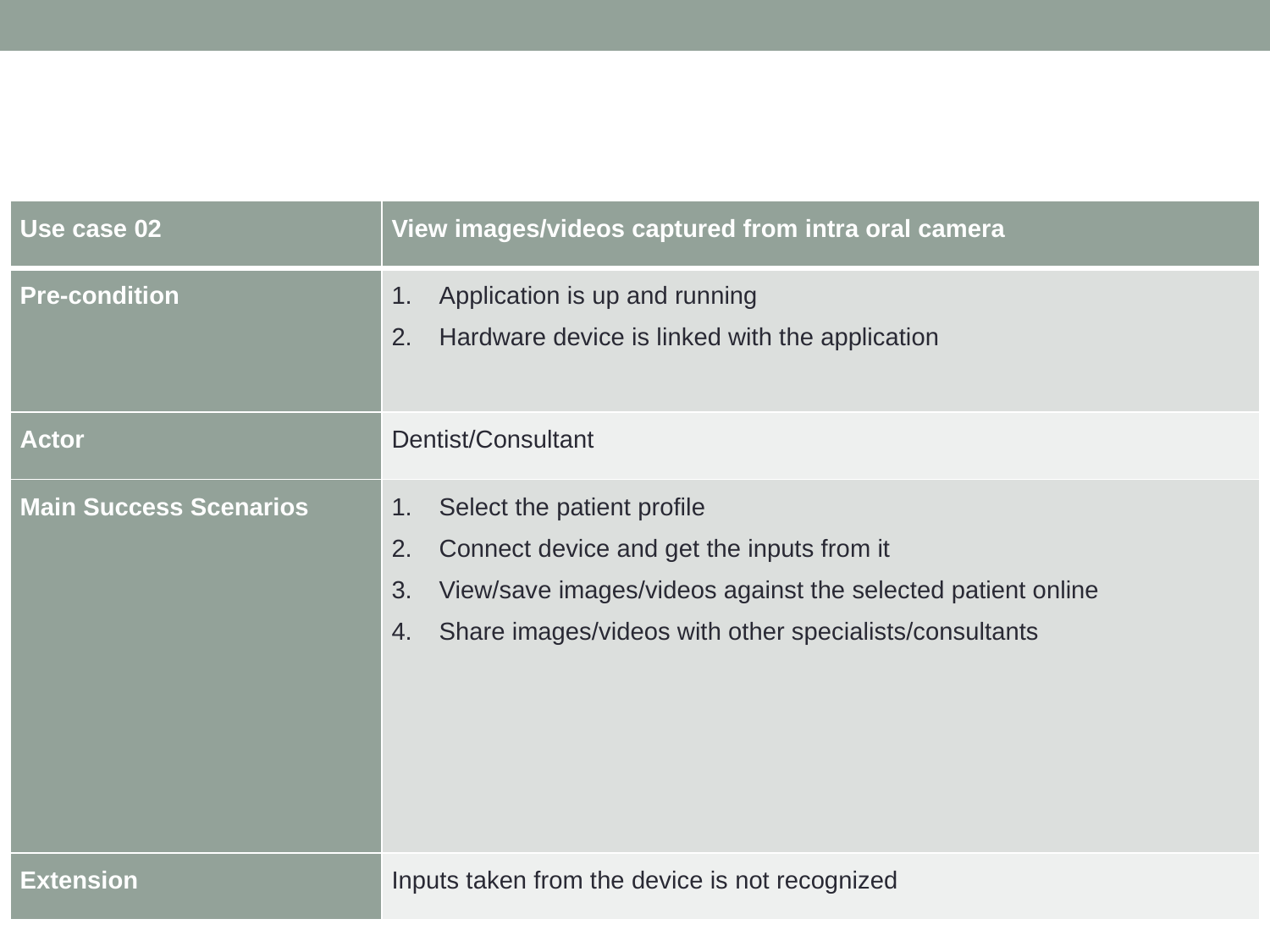

#
| Use case 02 | View images/videos captured from intra oral camera |
| --- | --- |
| Pre-condition | Application is up and running Hardware device is linked with the application |
| Actor | Dentist/Consultant |
| Main Success Scenarios | Select the patient profile Connect device and get the inputs from it View/save images/videos against the selected patient online Share images/videos with other specialists/consultants |
| Extension | Inputs taken from the device is not recognized |